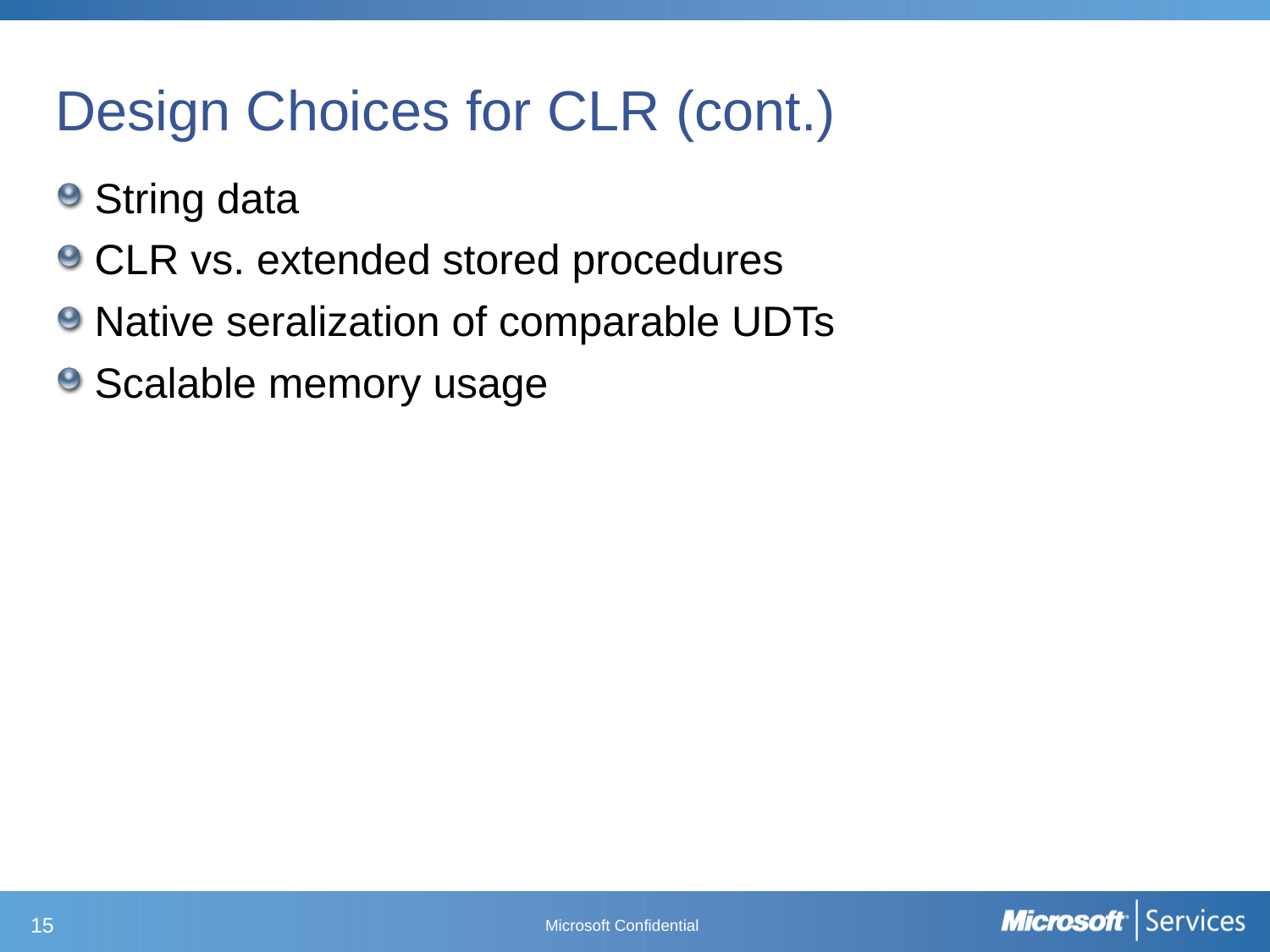

# Design Choices for CLR (cont.)
String data
CLR vs. extended stored procedures
Native seralization of comparable UDTs
Scalable memory usage

Microsoft Confidential
15